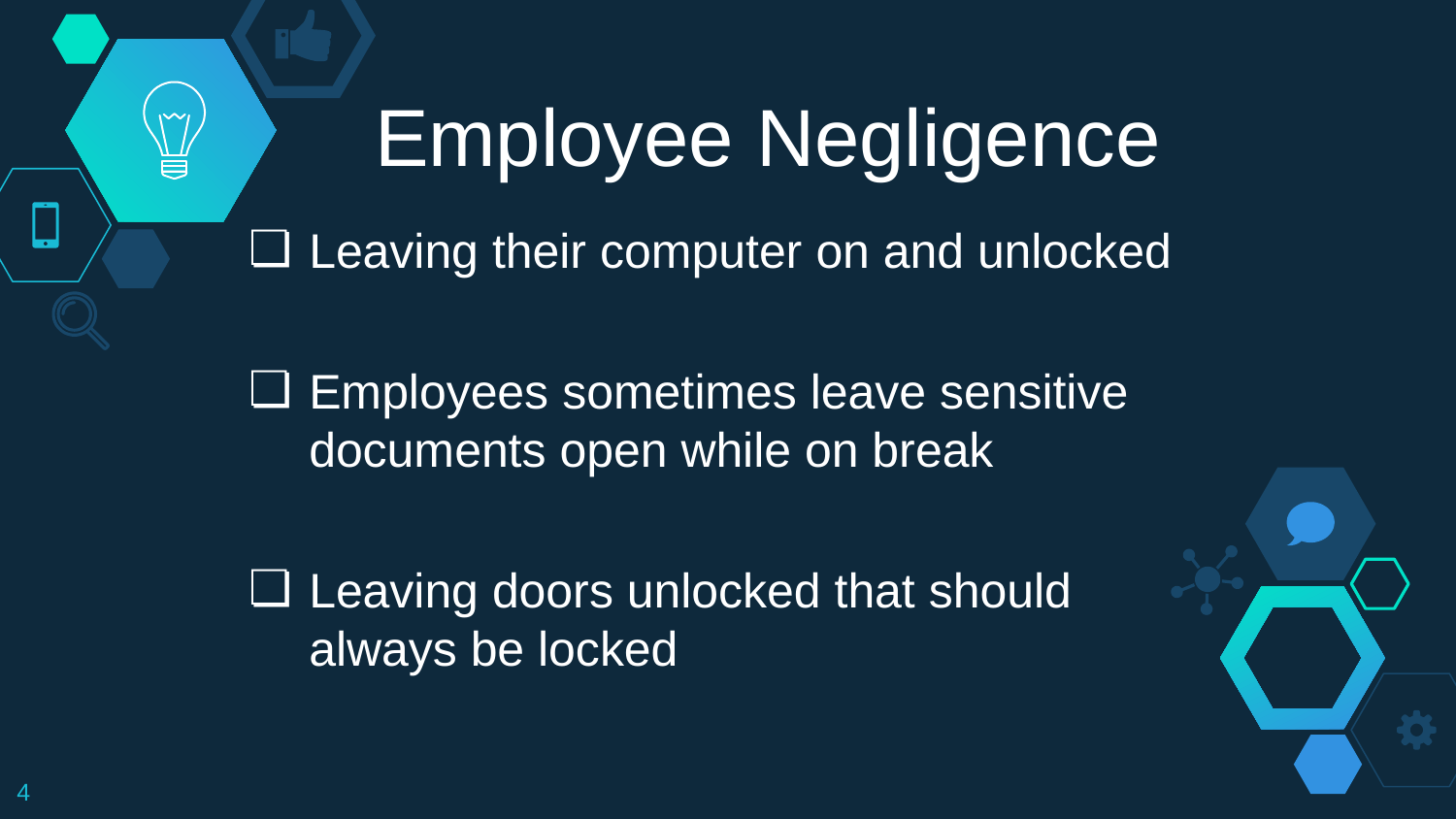

# Employee Negligence
Leaving their computer on and unlocked

Employees sometimes leave sensitive documents open while on break

Leaving doors unlocked that should always be locked
4